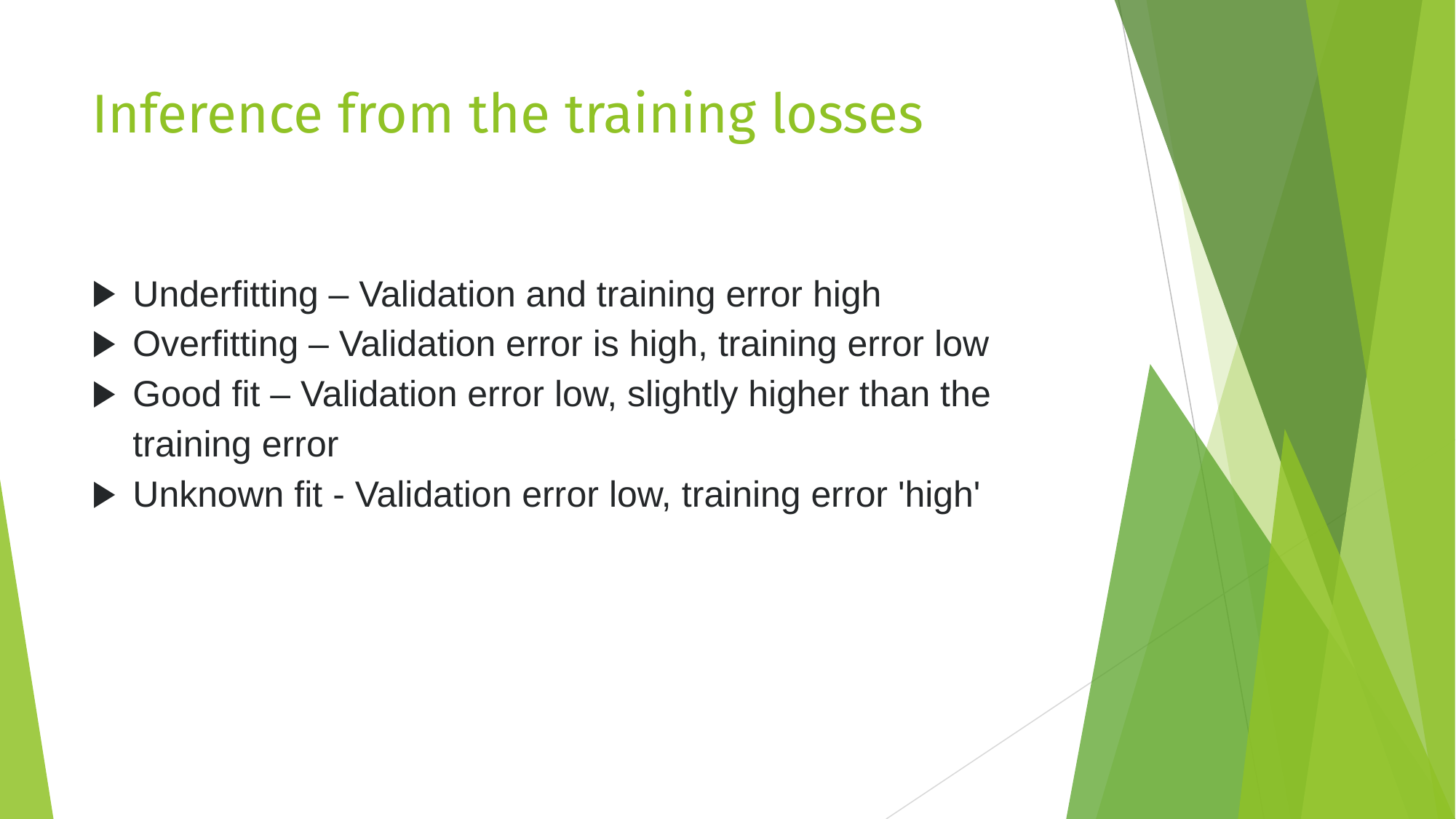

# Inference from the training losses
Underfitting – Validation and training error high
Overfitting – Validation error is high, training error low
Good fit – Validation error low, slightly higher than the training error
Unknown fit - Validation error low, training error 'high'